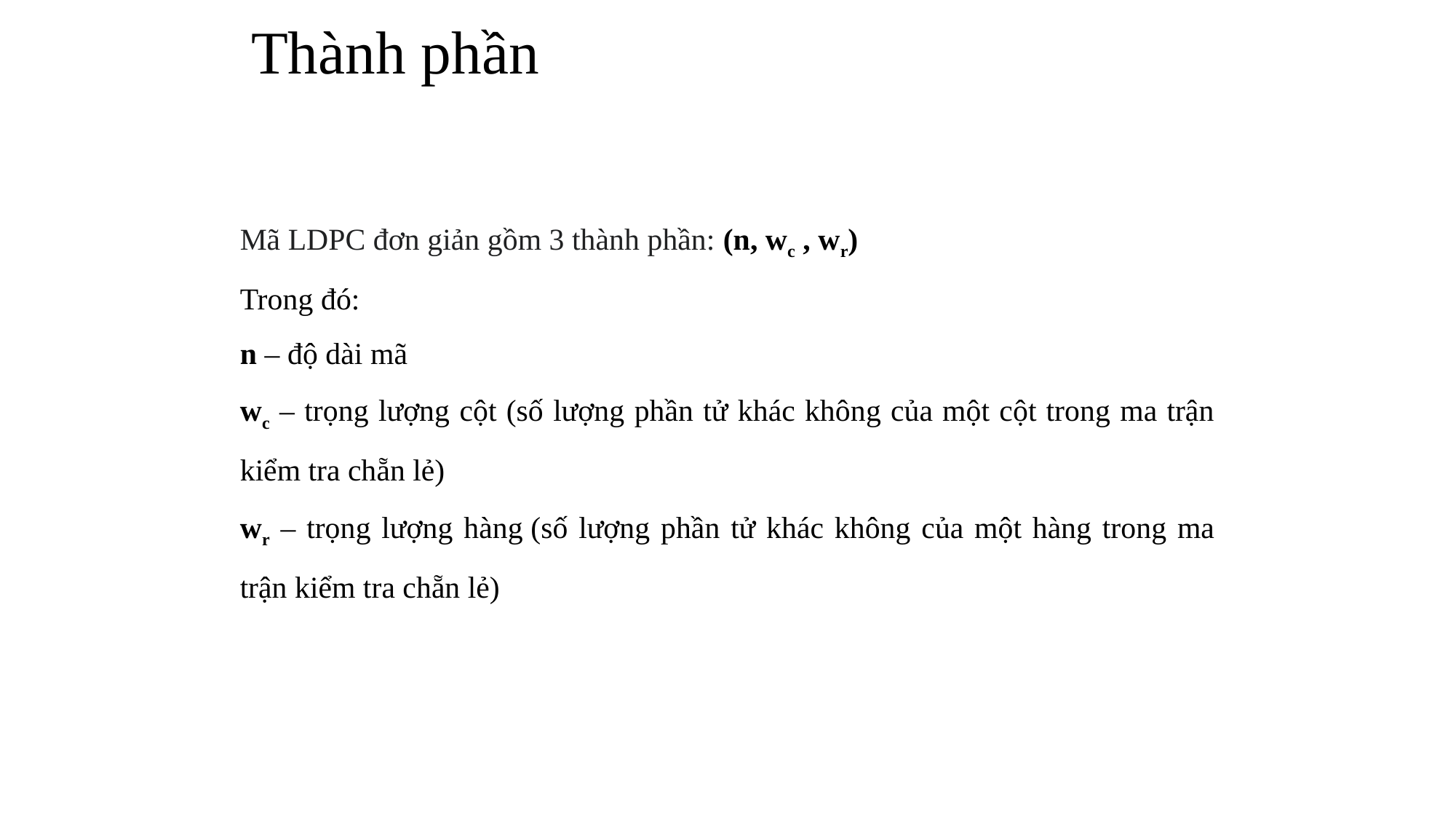

# Thành phần
Mã LDPC đơn giản gồm 3 thành phần: (n, wc , wr)
Trong đó:
n – độ dài mã
wc – trọng lượng cột (số lượng phần tử khác không của một cột trong ma trận kiểm tra chẵn lẻ)
wr – trọng lượng hàng (số lượng phần tử khác không của một hàng trong ma trận kiểm tra chẵn lẻ)